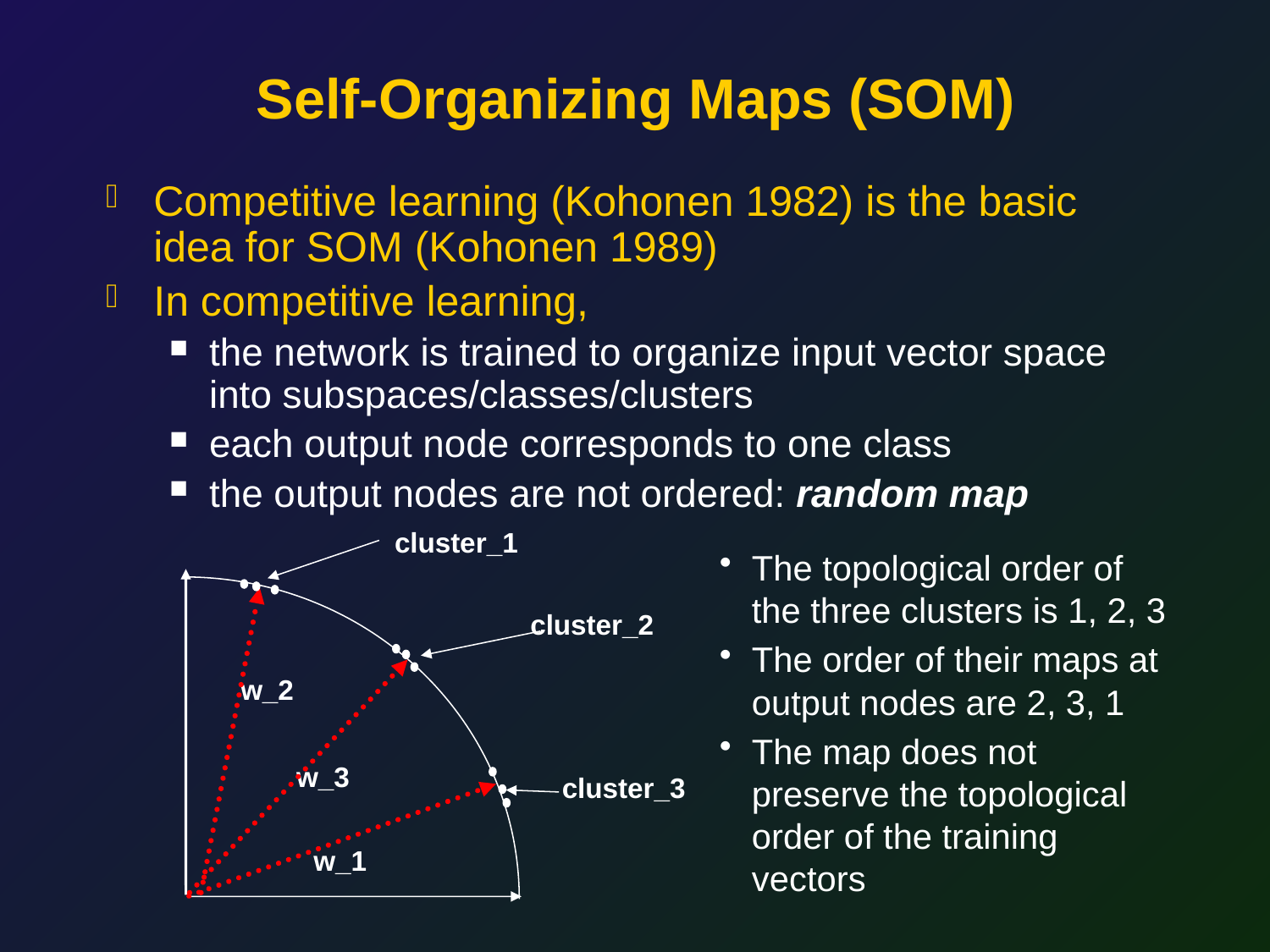

# Self-Organizing Maps (SOM)
Competitive learning (Kohonen 1982) is the basic idea for SOM (Kohonen 1989)
In competitive learning,
the network is trained to organize input vector space into subspaces/classes/clusters
each output node corresponds to one class
the output nodes are not ordered: random map
cluster_1
The topological order of  the three clusters is 1, 2, 3
The order of their maps at output nodes are 2, 3, 1
The map does not preserve the topological order of the training vectors

cluster_2

w_2
w_3
cluster_3

w_1